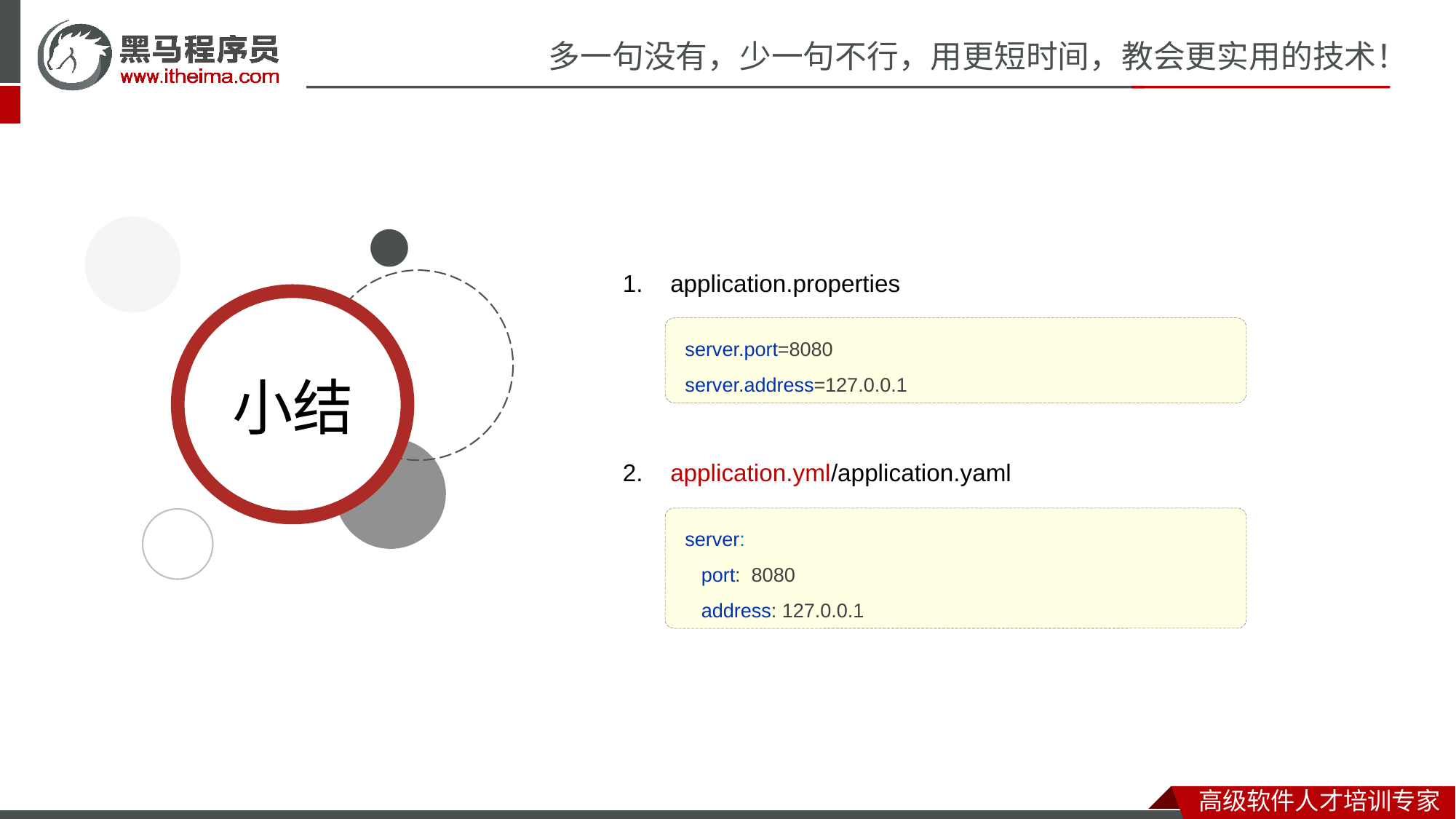

application.properties

 application.yml/application.yaml
server.port=8080
server.address=127.0.0.1
server:
   port:  8080
   address: 127.0.0.1